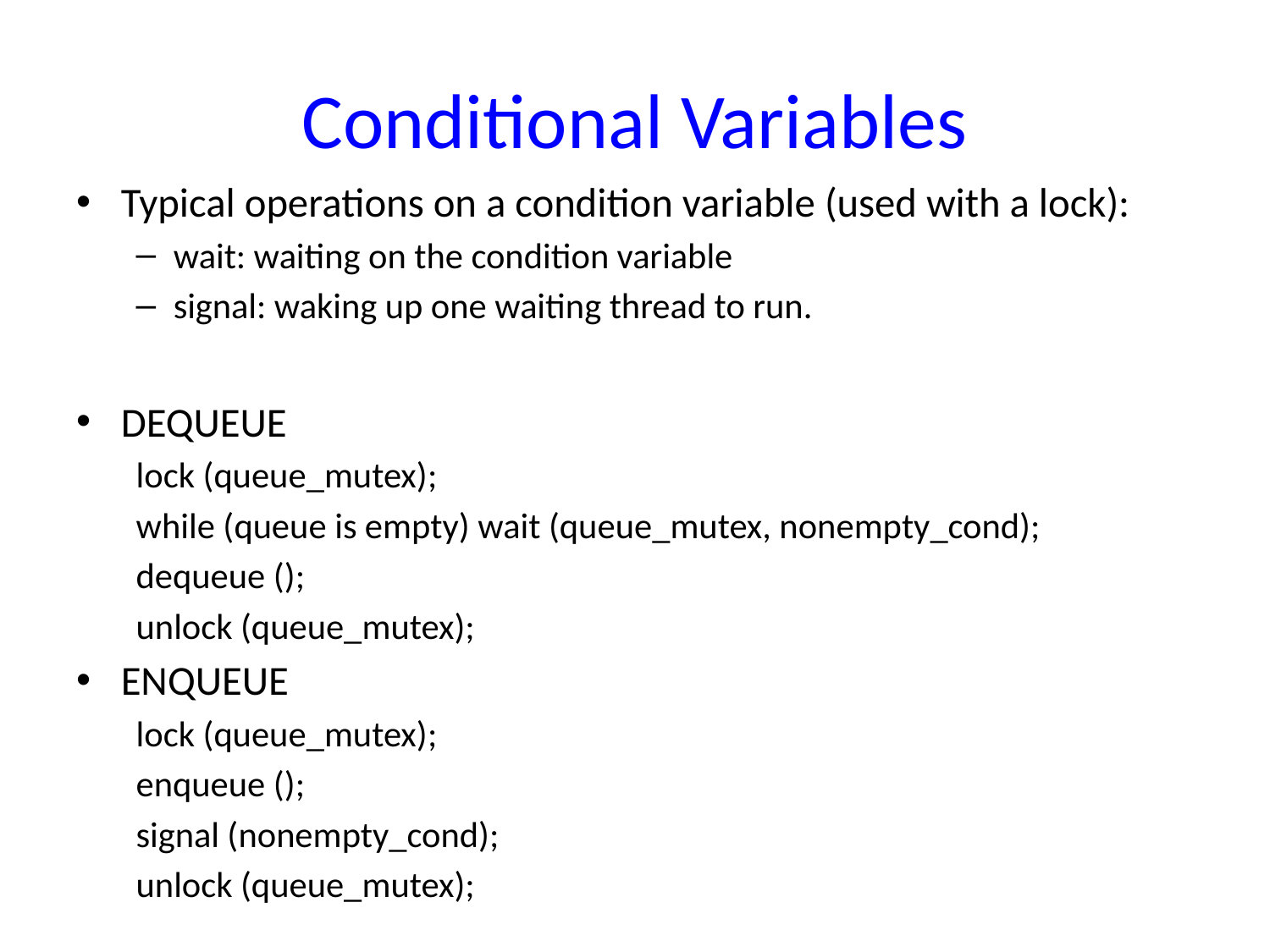

# Conditional Variables
Typical operations on a condition variable (used with a lock):
wait: waiting on the condition variable
signal: waking up one waiting thread to run.

DEQUEUE
lock (queue_mutex);
while (queue is empty) wait (queue_mutex, nonempty_cond);
dequeue ();
unlock (queue_mutex);
ENQUEUE
lock (queue_mutex);
enqueue ();
signal (nonempty_cond);
unlock (queue_mutex);